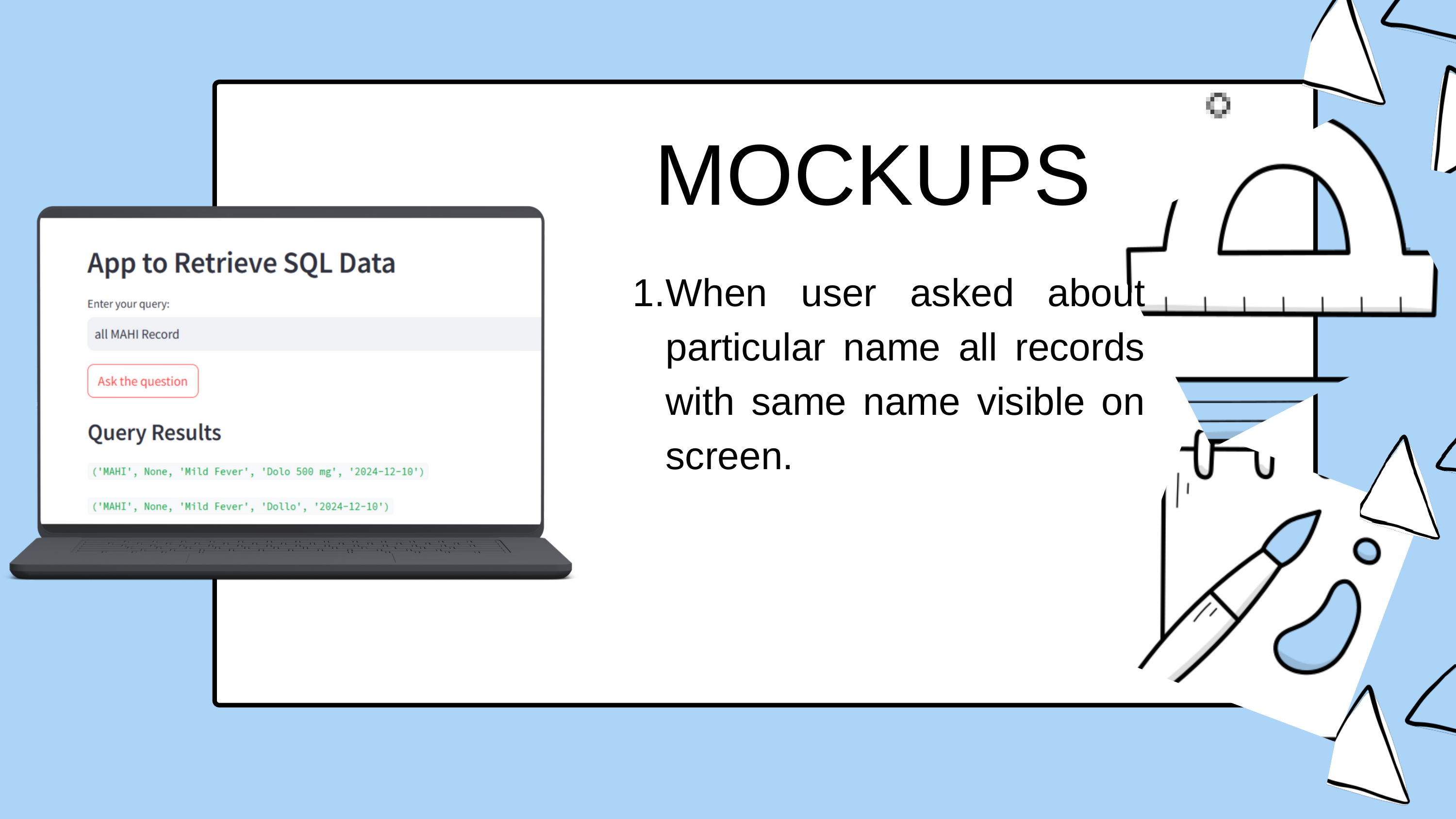

MOCKUPS

When user asked about particular name all records with same name visible on screen.